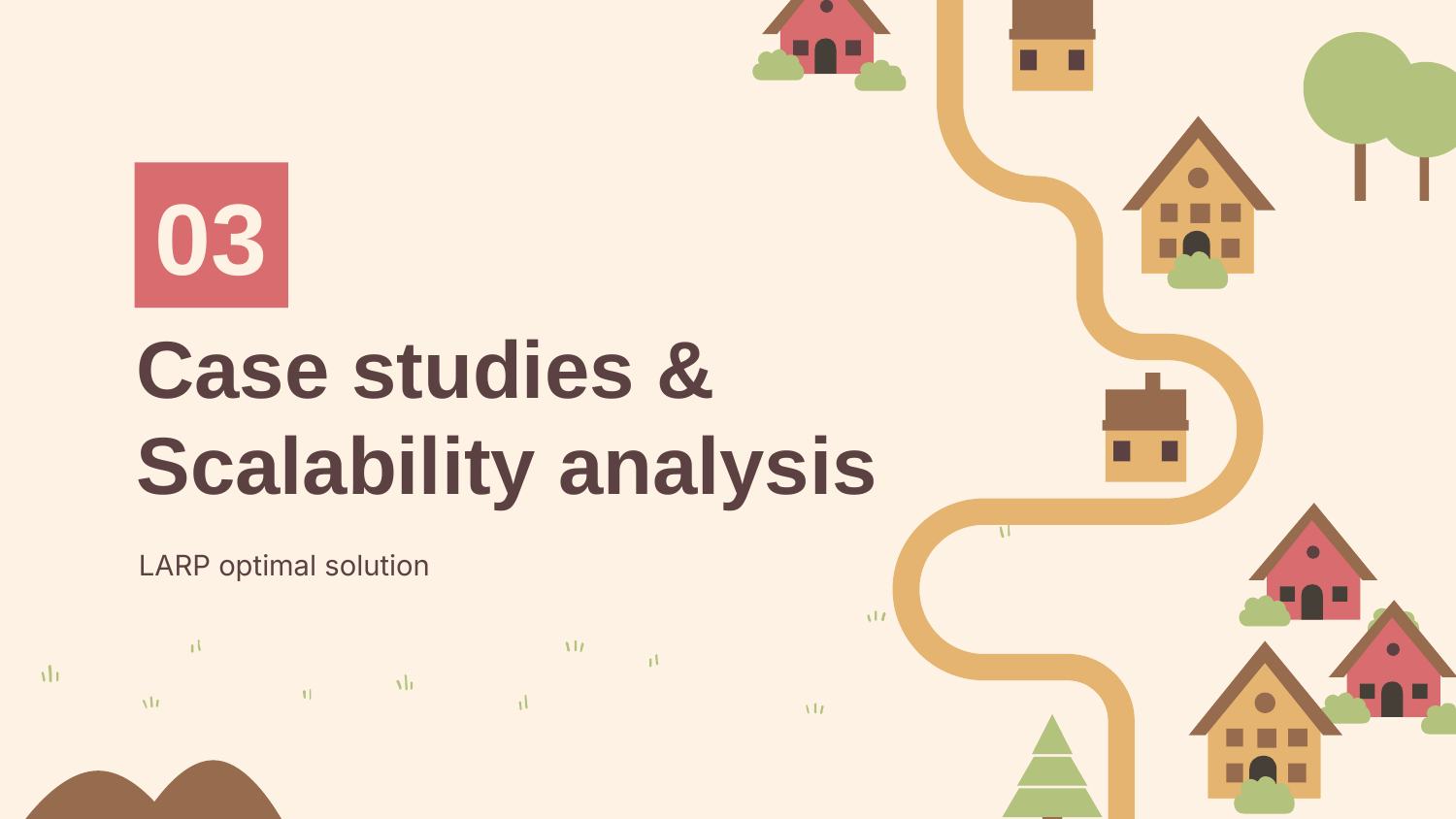

03

# Case studies & Scalability analysis

LARP optimal solution